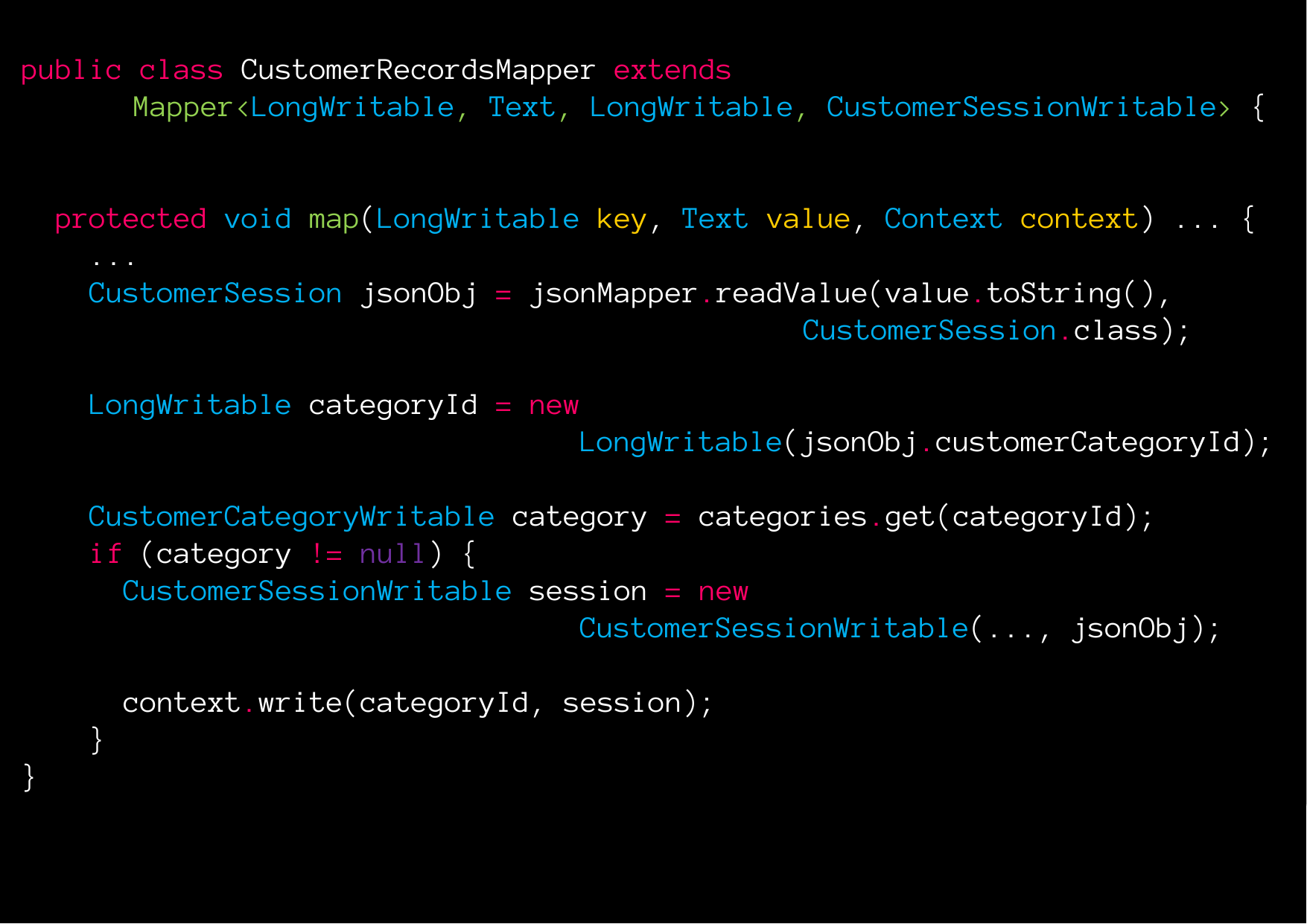

public class CustomerRecordsMapper extends
	Mapper<LongWritable, Text, LongWritable, CustomerSessionWritable> {

  protected void map(LongWritable key, Text value, Context context) ... {
    ...
    CustomerSession jsonObj = jsonMapper.readValue(value.toString(), 								CustomerSession.class);

    LongWritable categoryId = new 											LongWritable(jsonObj.customerCategoryId);

    CustomerCategoryWritable category = categories.get(categoryId);
    if (category != null) {
      CustomerSessionWritable session = new
					CustomerSessionWritable(..., jsonObj);

      context.write(categoryId, session);
    }
}